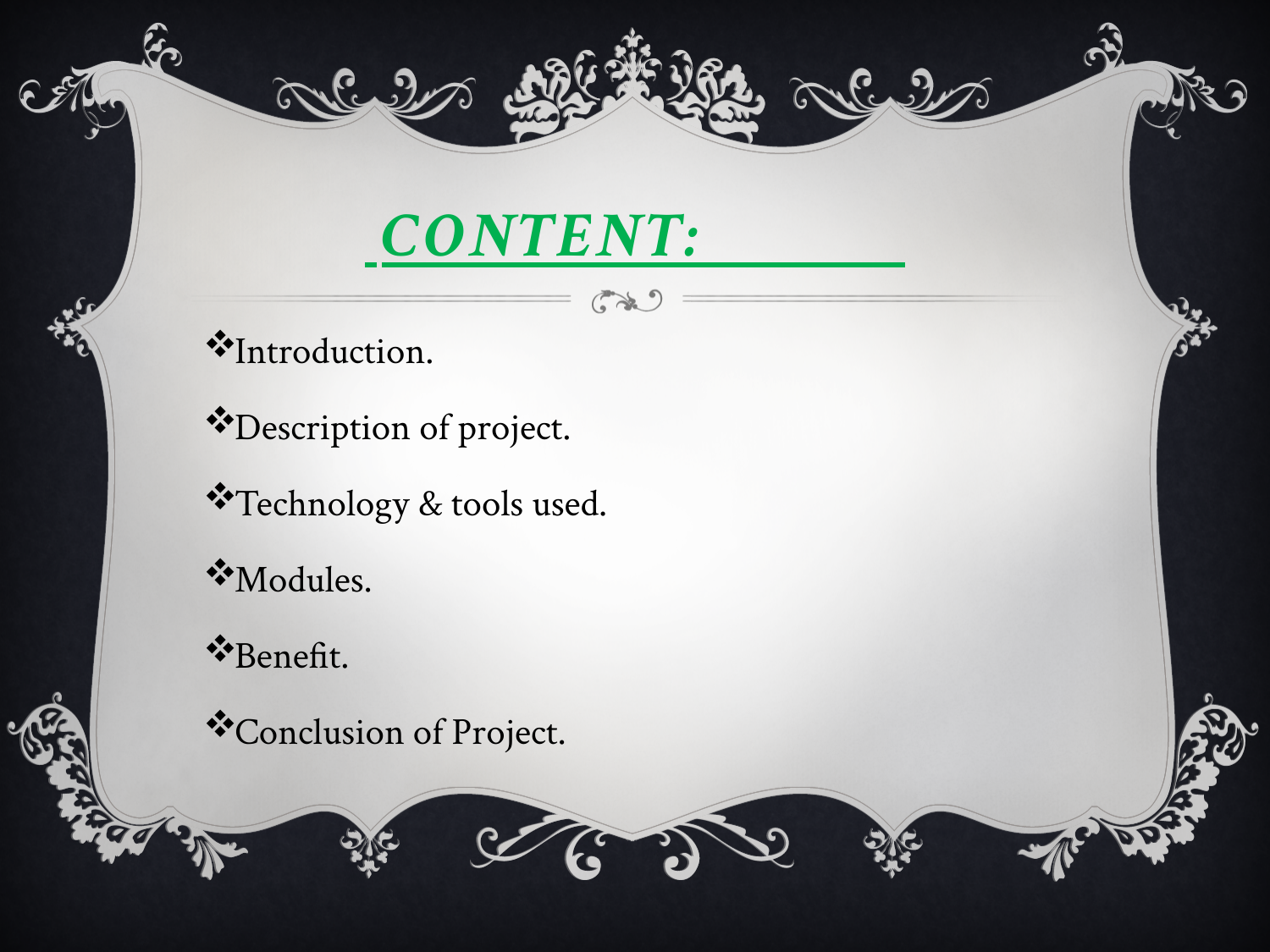

# content:
Introduction.
Description of project.
Technology & tools used.
Modules.
Benefit.
Conclusion of Project.